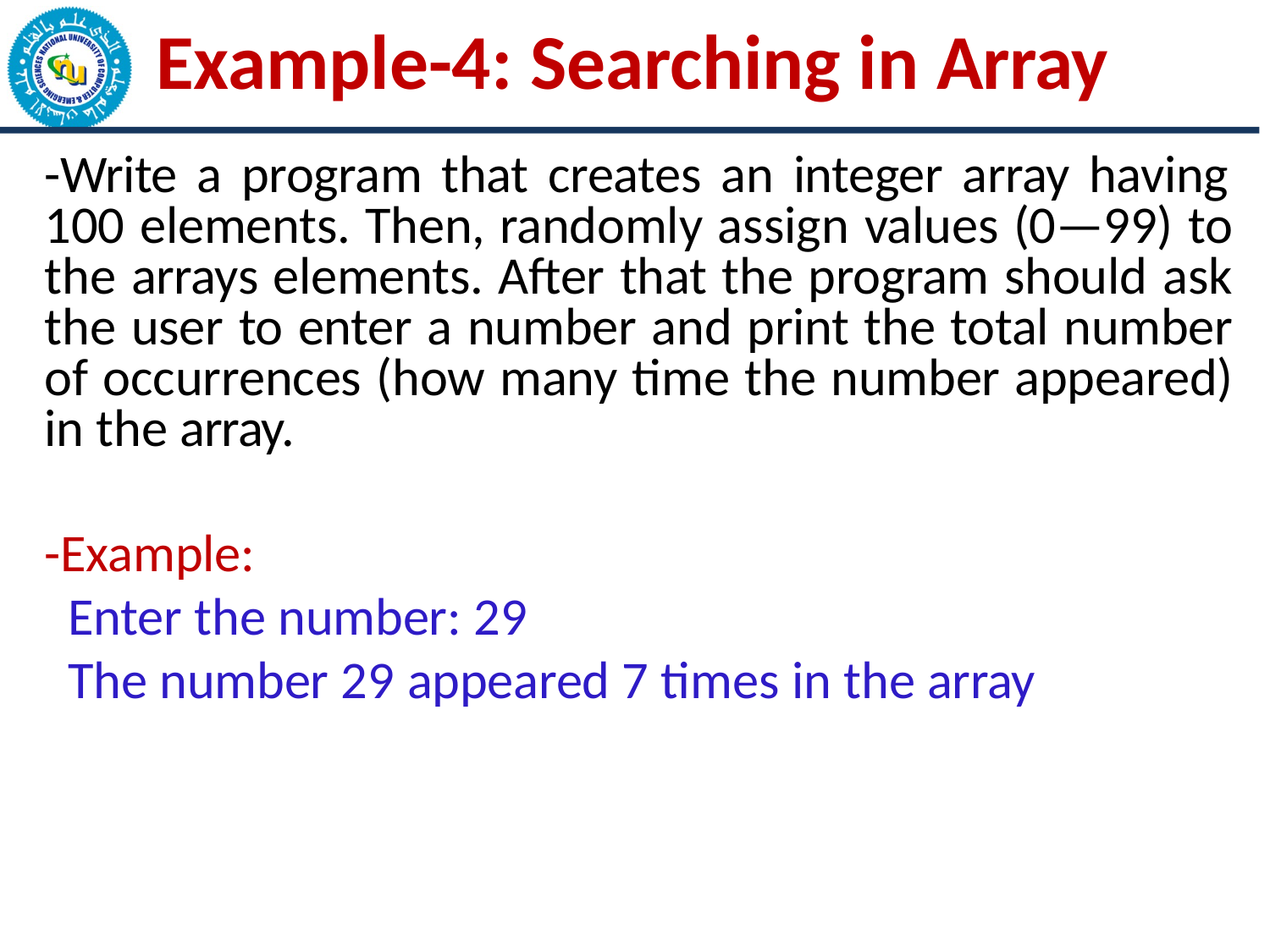

# Example-4: Searching in Array

-Write a program that creates an integer array having  100 elements. Then, randomly assign values (0—99) to  the arrays elements. After that the program should ask  the user to enter a number and print the total number  of occurrences (how many time the number appeared)  in the array.

-Example:
Enter the number: 29
The number 29 appeared 7 times in the array